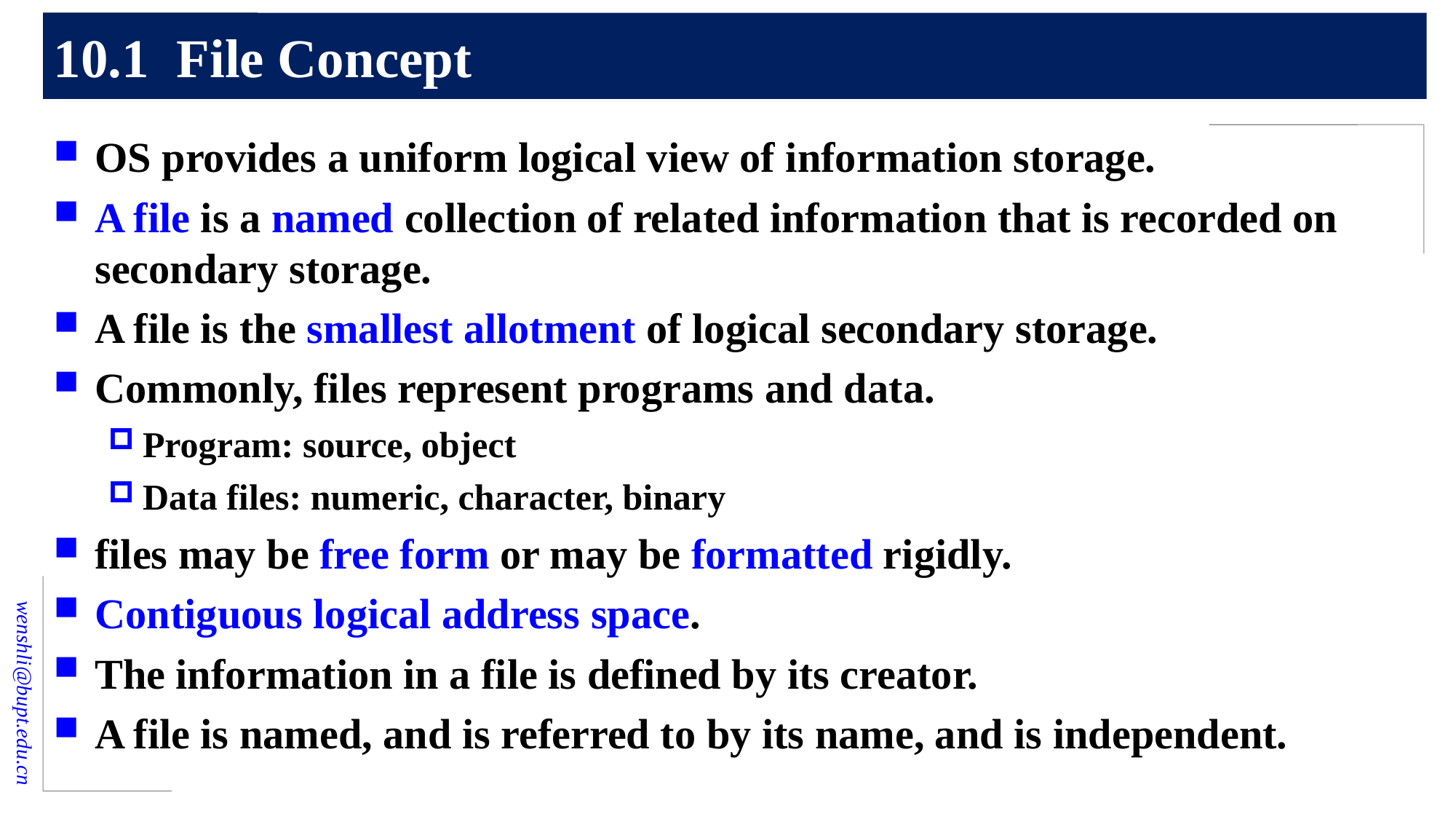

# 10.1  File Concept
OS provides a uniform logical view of information storage.
A file is a named collection of related information that is recorded on secondary storage.
A file is the smallest allotment of logical secondary storage.
Commonly, files represent programs and data.
Program: source, object
Data files: numeric, character, binary
files may be free form or may be formatted rigidly.
Contiguous logical address space.
The information in a file is defined by its creator.
A file is named, and is referred to by its name, and is independent.
8